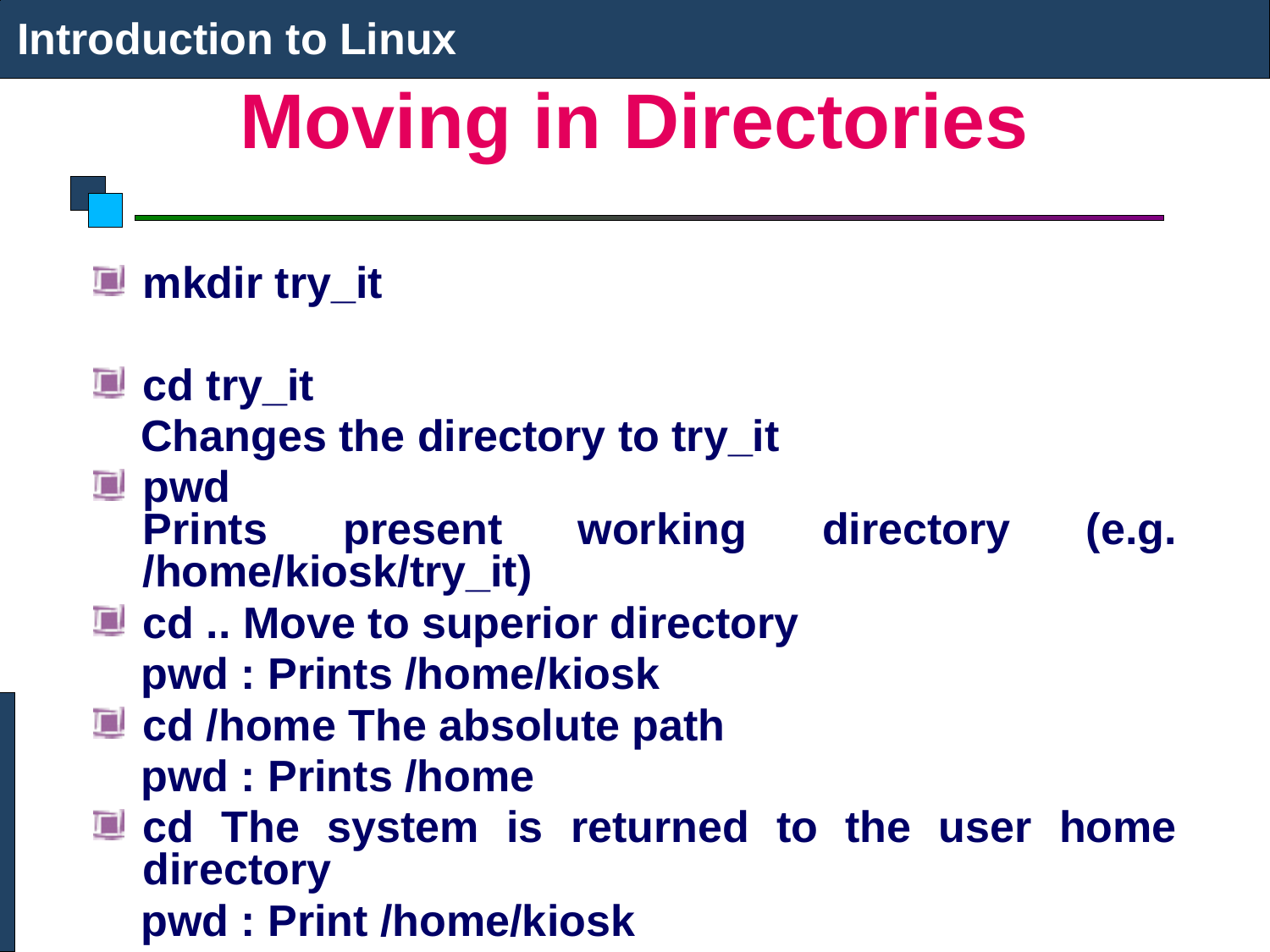

Introduction to Linux
# Moving in Directories

mkdir try_it

cd try_it
	Changes the directory to try_it
pwd
Prints present working directory (e.g. /home/kiosk/try_it)
cd .. Move to superior directory
	pwd : Prints /home/kiosk
cd /home The absolute path
	pwd : Prints /home
cd The system is returned to the user home directory
	pwd : Print /home/kiosk